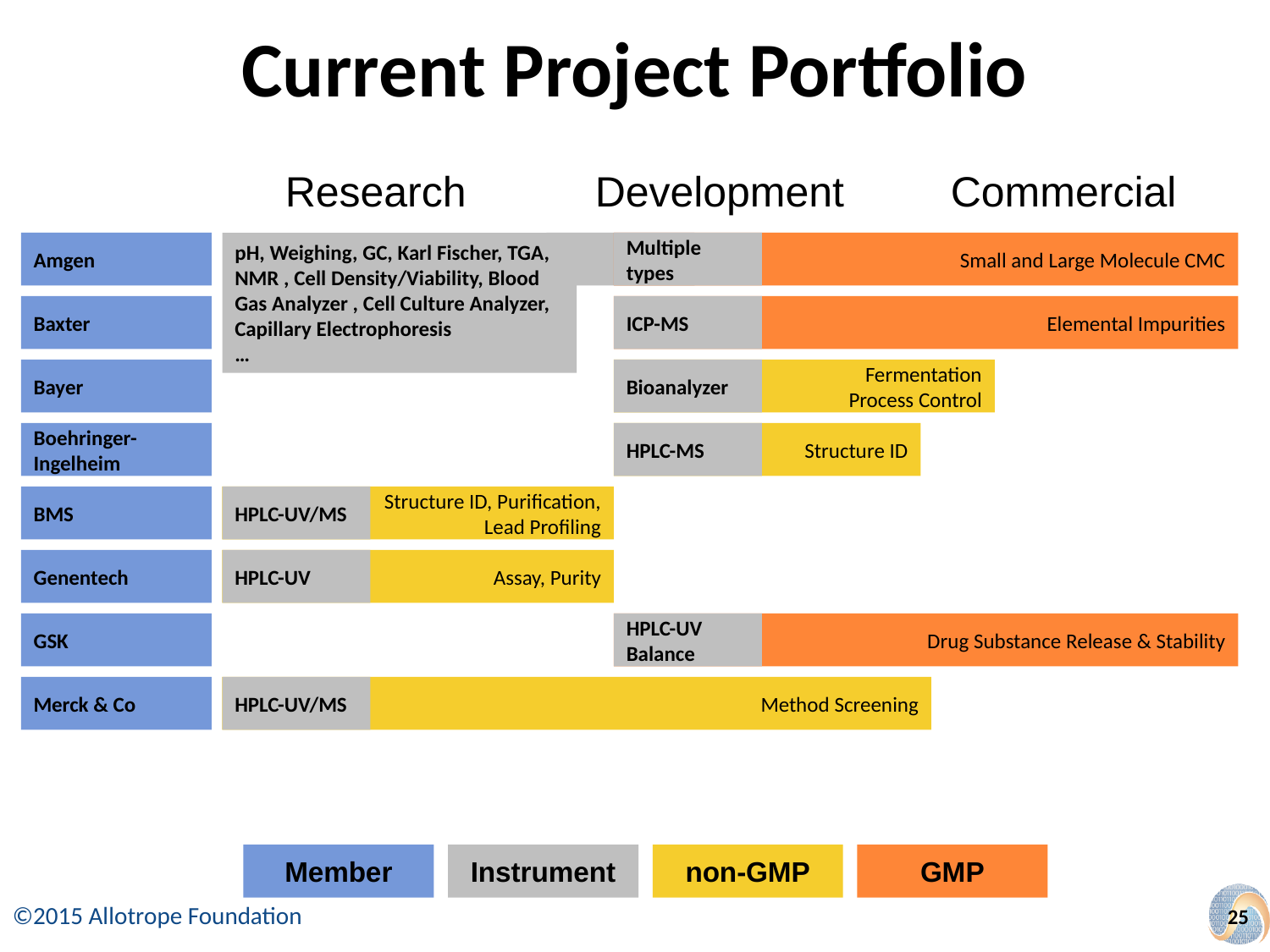

# Current Project Portfolio
Research
Development
Commercial
Amgen
pH, Weighing, GC, Karl Fischer, TGA, NMR , Cell Density/Viability, Blood Gas Analyzer , Cell Culture Analyzer, Capillary Electrophoresis
…

Small and Large Molecule CMC
Multiple types
Baxter
Elemental Impurities
ICP-MS
Bayer
Fermentation
Process Control
Bioanalyzer
Boehringer-Ingelheim
Structure ID
HPLC-MS
BMS
Structure ID, Purification,
Lead Profiling
HPLC-UV/MS
Genentech
Assay, Purity
HPLC-UV
GSK
Drug Substance Release & Stability
HPLC-UV
Balance
Merck & Co
Method Screening
HPLC-UV/MS
Member
Instrument
non-GMP
GMP
25